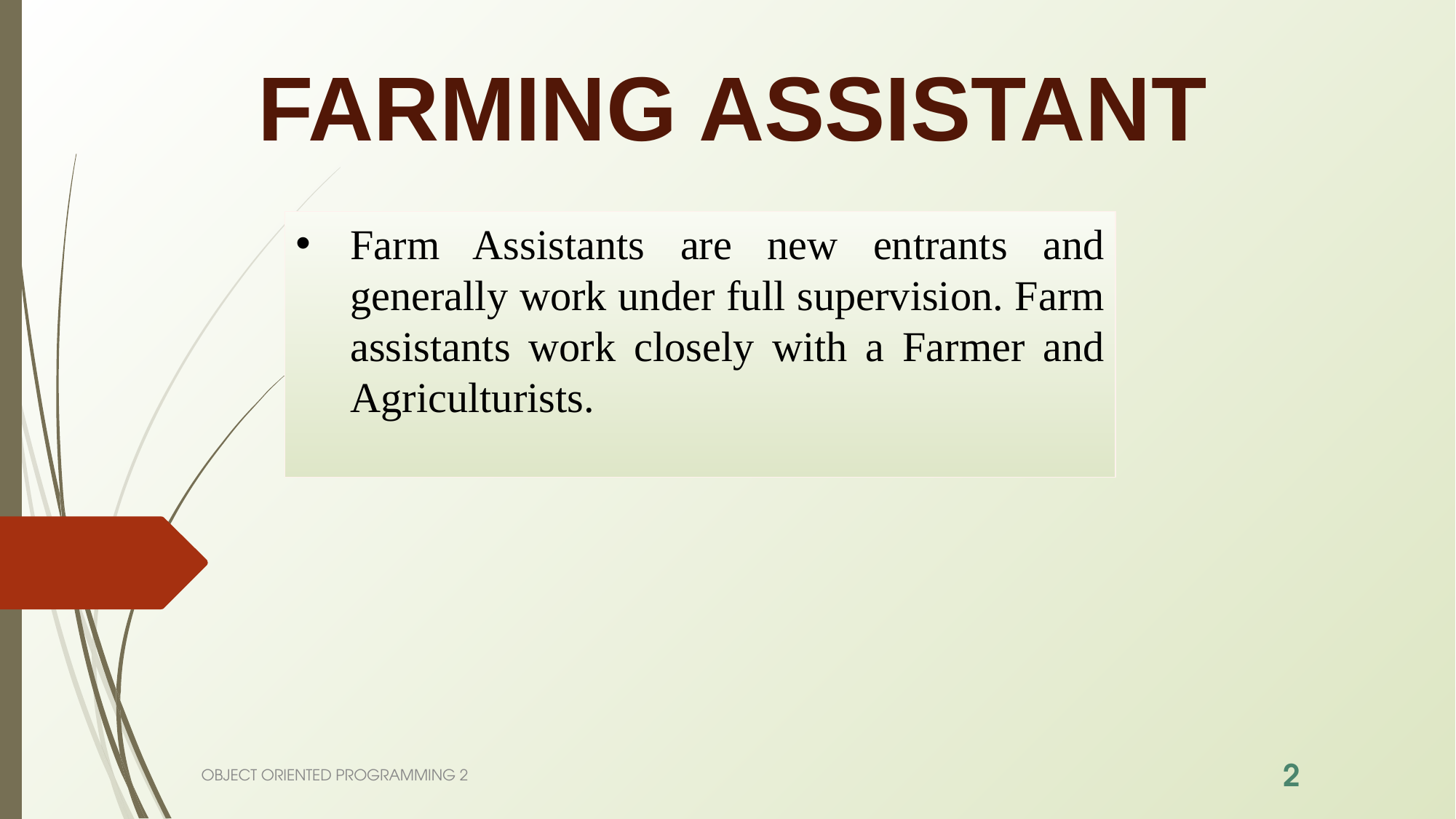

FARMING ASSISTANT
Farm Assistants are new entrants and generally work under full supervision. Farm assistants work closely with a Farmer and Agriculturists.

2
OBJECT ORIENTED PROGRAMMING 2